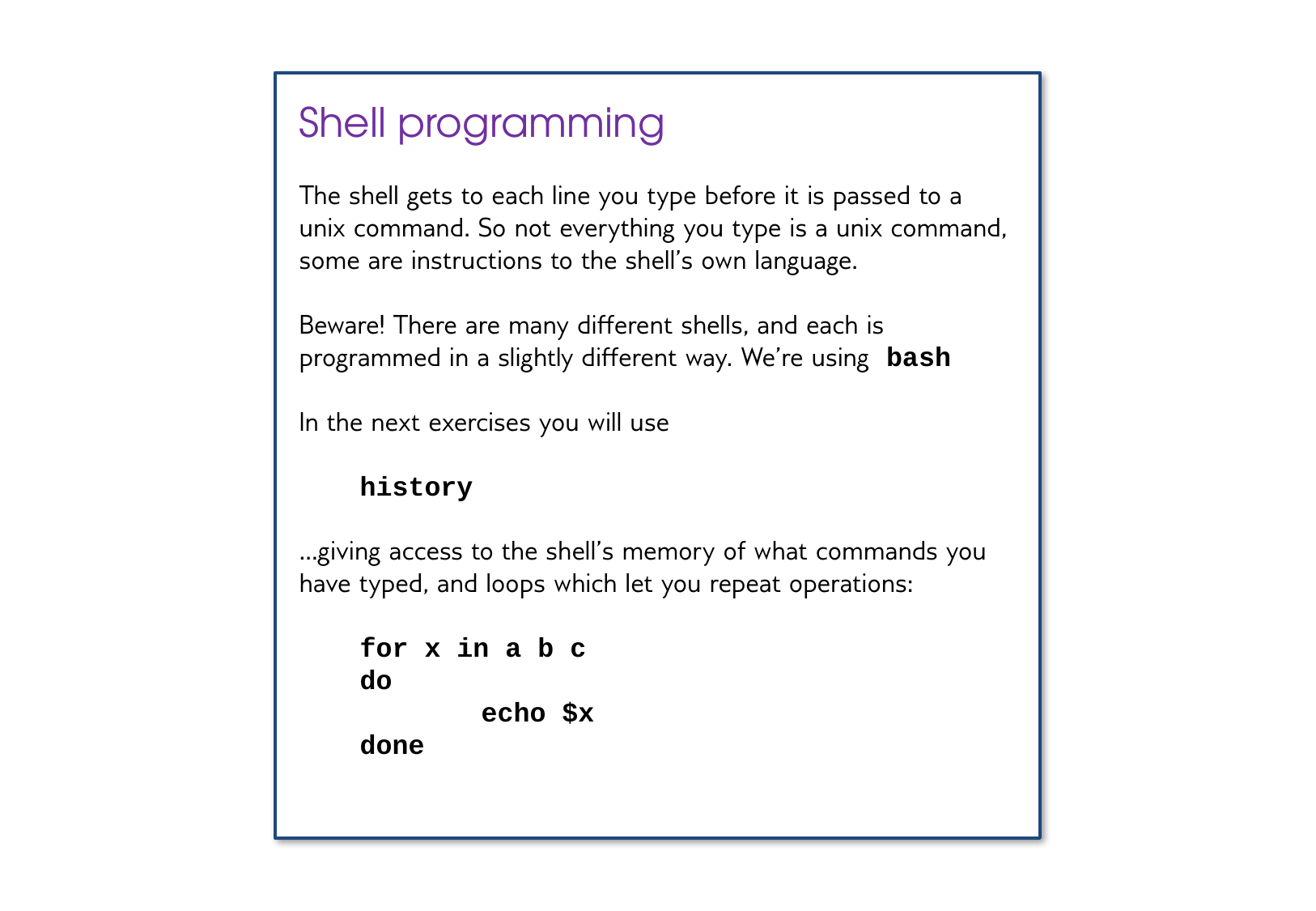

Shell programming

The shell gets to each line you type before it is passed to a unix command. So not everything you type is a unix command, some are instructions to the shell’s own language.

Beware! There are many different shells, and each is programmed in a slightly different way. We’re using bash

In the next exercises you will use

history

…giving access to the shell’s memory of what commands you have typed, and loops which let you repeat operations:

for x in a b c
do
	echo $x
done